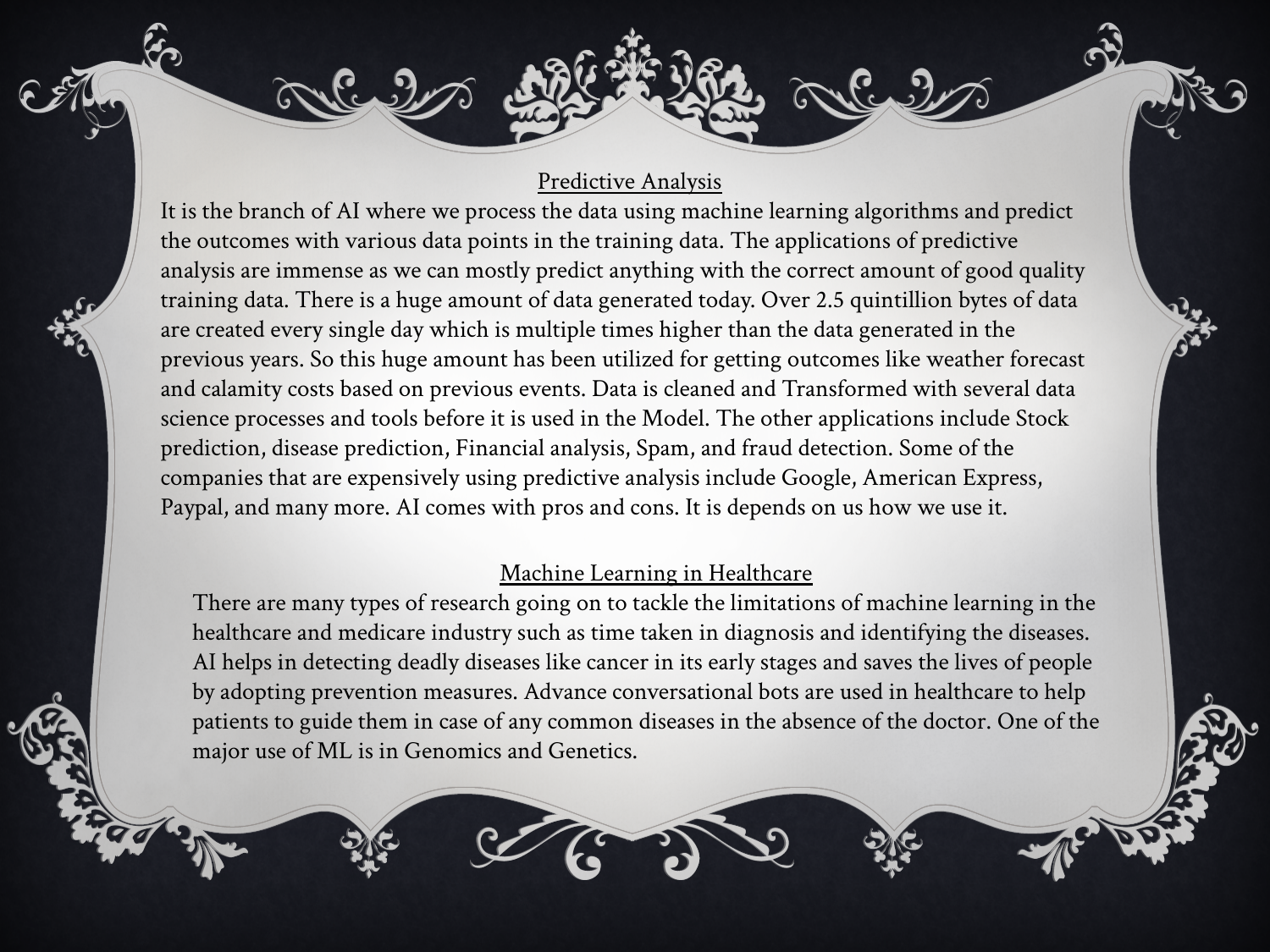

Predictive Analysis
It is the branch of AI where we process the data using machine learning algorithms and predict the outcomes with various data points in the training data. The applications of predictive analysis are immense as we can mostly predict anything with the correct amount of good quality training data. There is a huge amount of data generated today. Over 2.5 quintillion bytes of data are created every single day which is multiple times higher than the data generated in the previous years. So this huge amount has been utilized for getting outcomes like weather forecast and calamity costs based on previous events. Data is cleaned and Transformed with several data science processes and tools before it is used in the Model. The other applications include Stock prediction, disease prediction, Financial analysis, Spam, and fraud detection. Some of the companies that are expensively using predictive analysis include Google, American Express, Paypal, and many more. AI comes with pros and cons. It is depends on us how we use it.
Machine Learning in Healthcare
There are many types of research going on to tackle the limitations of machine learning in the healthcare and medicare industry such as time taken in diagnosis and identifying the diseases. AI helps in detecting deadly diseases like cancer in its early stages and saves the lives of people by adopting prevention measures. Advance conversational bots are used in healthcare to help patients to guide them in case of any common diseases in the absence of the doctor. One of the major use of ML is in Genomics and Genetics.